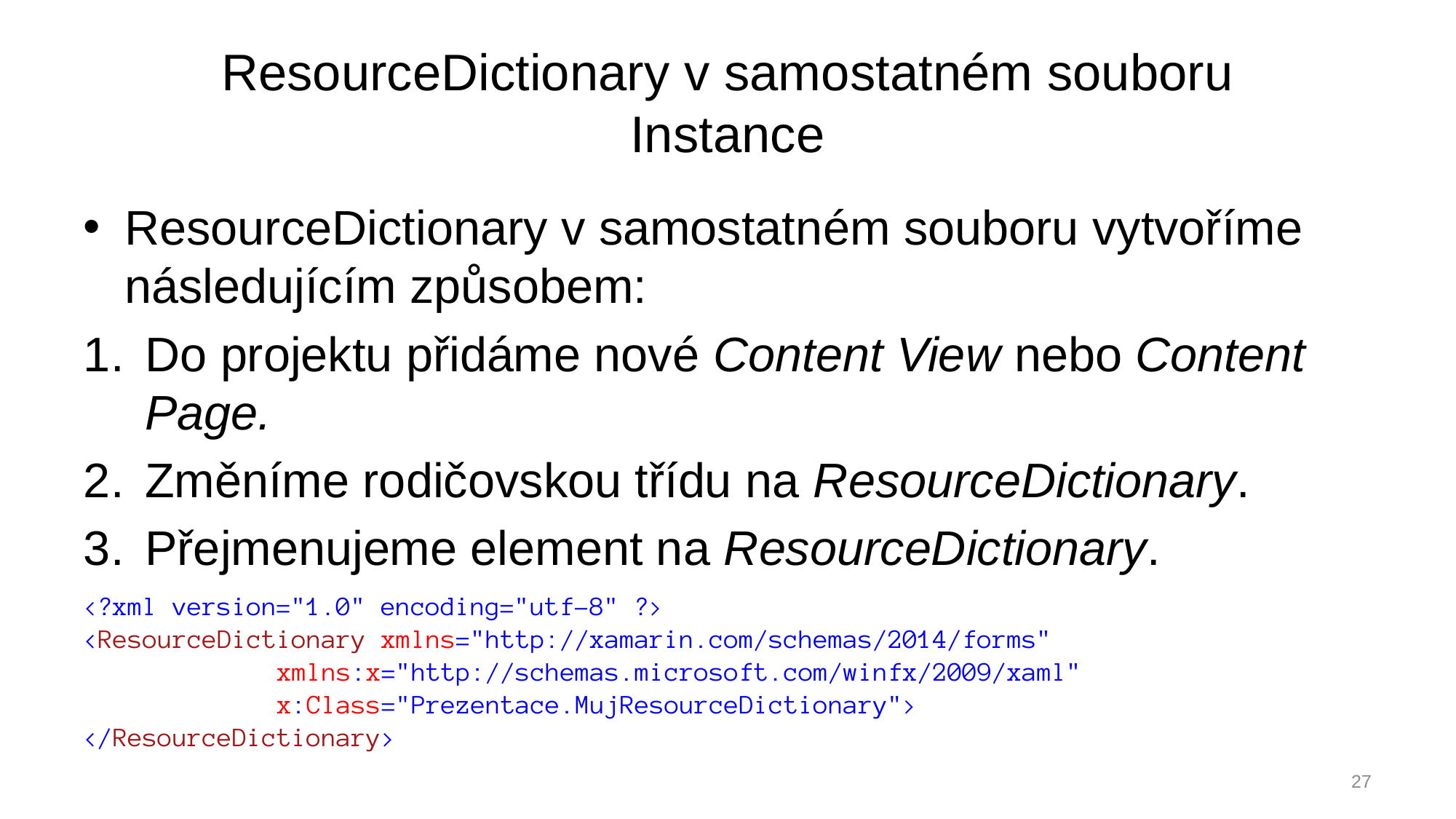

# ResourceDictionary v samostatném souboru Instance
ResourceDictionary v samostatném souboru vytvoříme následujícím způsobem:
Do projektu přidáme nové Content View nebo Content Page.
Změníme rodičovskou třídu na ResourceDictionary.
Přejmenujeme element na ResourceDictionary.
<?xml version="1.0" encoding="utf-8" ?>
<ResourceDictionary xmlns="http://xamarin.com/schemas/2014/forms"
             xmlns:x="http://schemas.microsoft.com/winfx/2009/xaml"
             x:Class="Prezentace.MujResourceDictionary">
</ResourceDictionary>
27